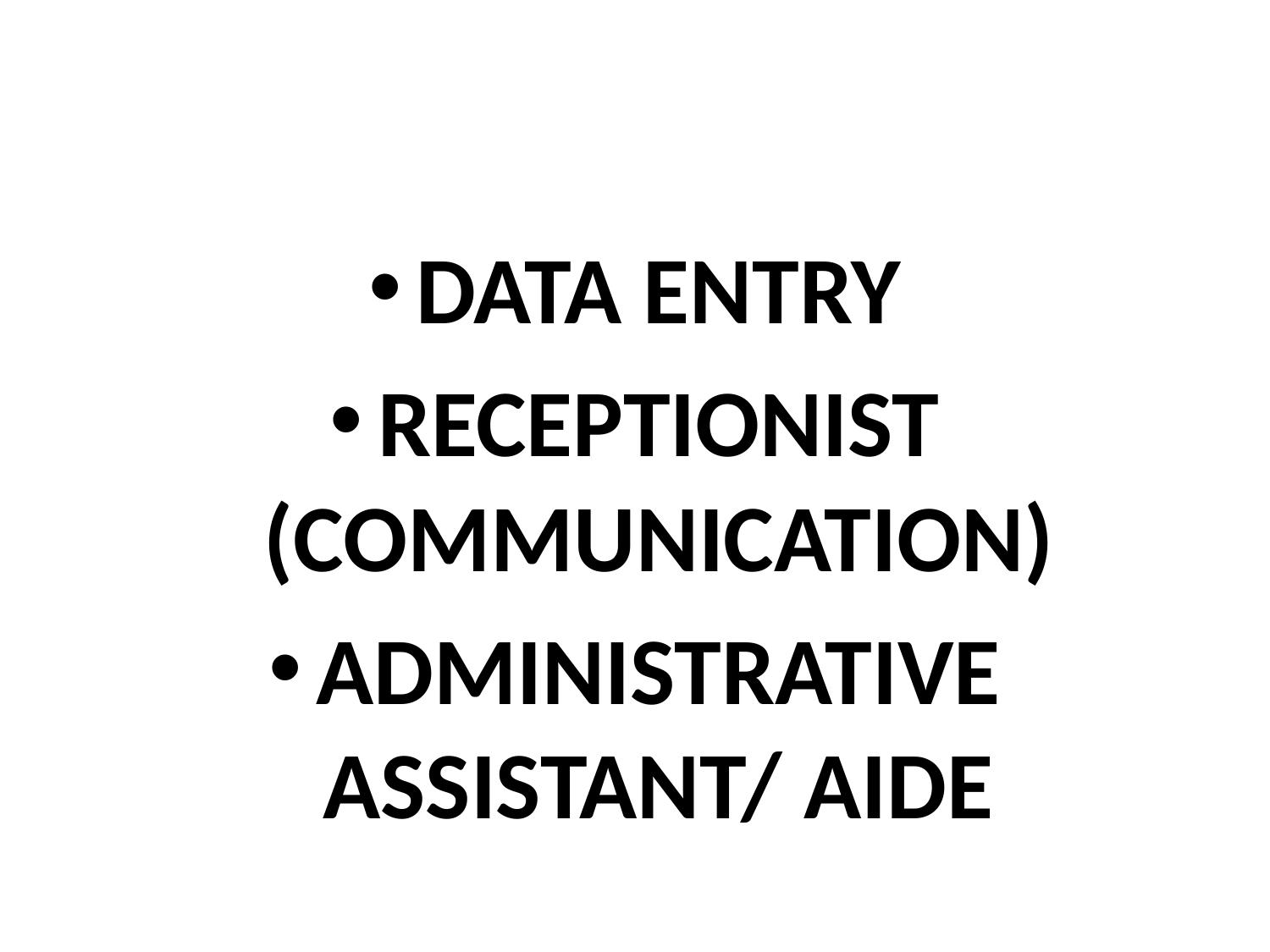

#
DATA ENTRY
RECEPTIONIST (COMMUNICATION)
ADMINISTRATIVE ASSISTANT/ AIDE